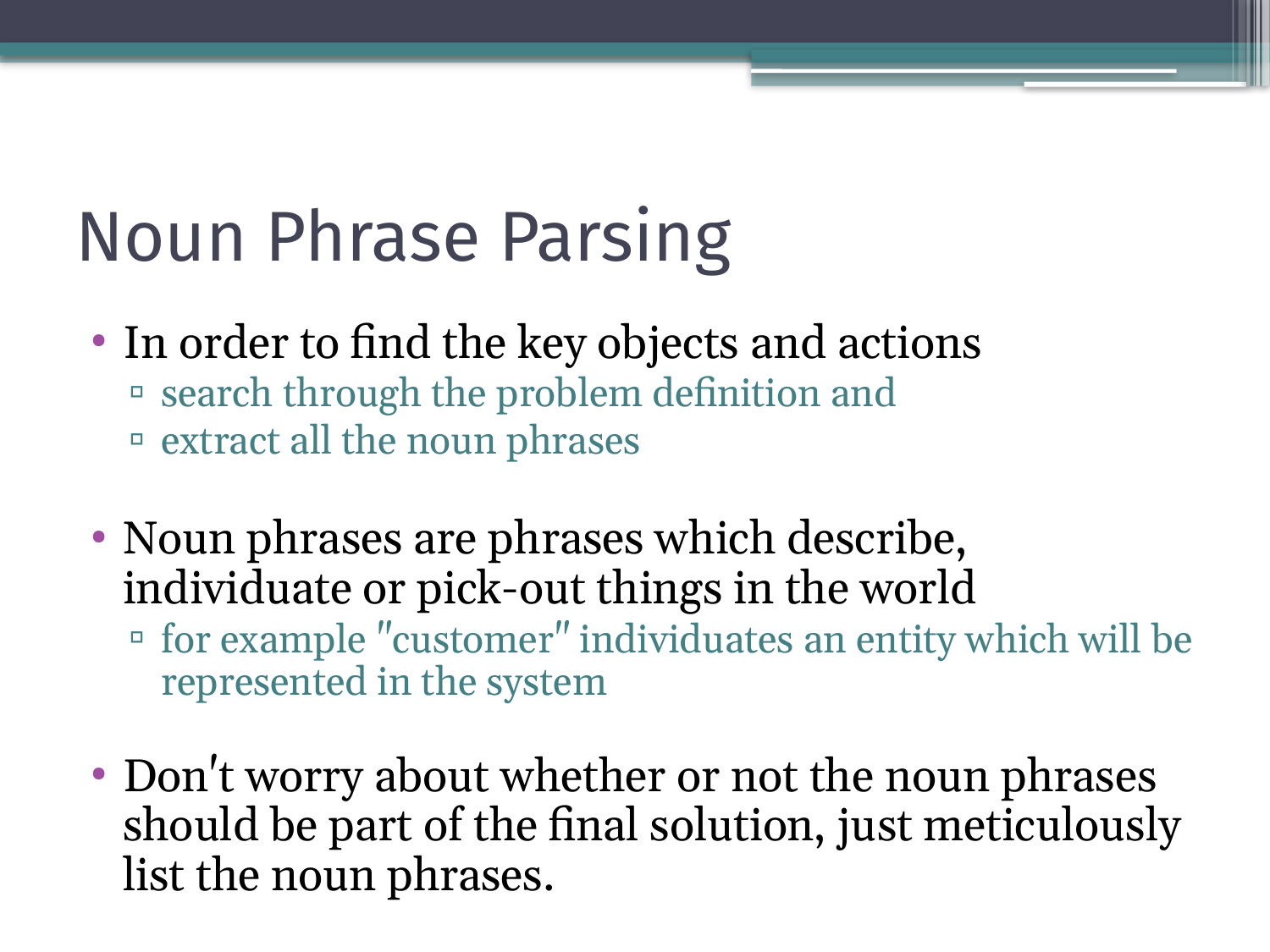

# Noun Phrase Parsing
In order to find the key objects and actions
search through the problem definition and
extract all the noun phrases

Noun phrases are phrases which describe, individuate or pick-out things in the world
for example "customer" individuates an entity which will be represented in the system

Don't worry about whether or not the noun phrases should be part of the final solution, just meticulously list the noun phrases.